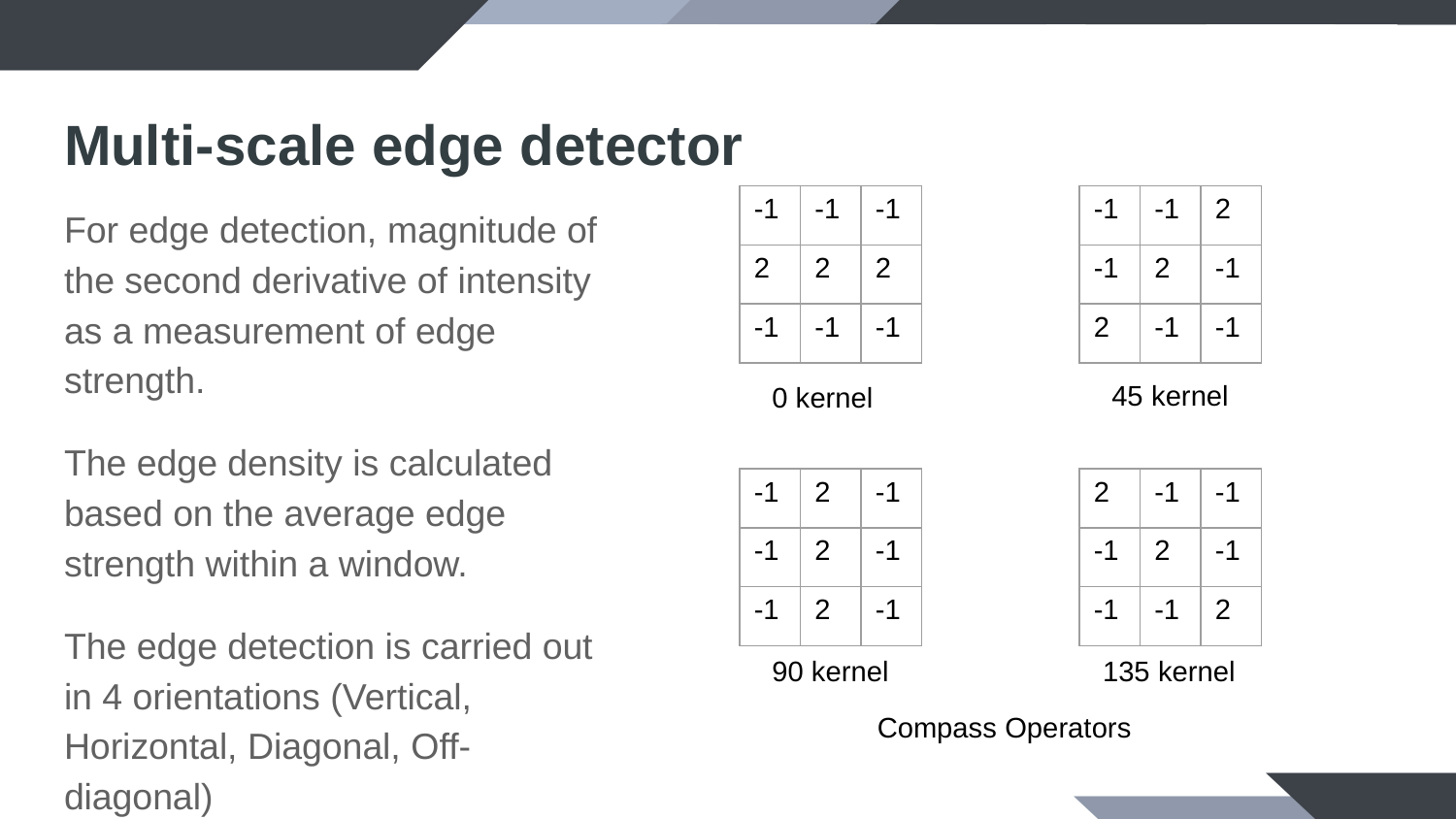

# Multi-scale edge detector
For edge detection, magnitude of the second derivative of intensity as a measurement of edge strength.
The edge density is calculated based on the average edge strength within a window.
The edge detection is carried out in 4 orientations (Vertical, Horizontal, Diagonal, Off-diagonal)
| -1 | -1 | -1 |
| --- | --- | --- |
| 2 | 2 | 2 |
| -1 | -1 | -1 |
| -1 | -1 | 2 |
| --- | --- | --- |
| -1 | 2 | -1 |
| 2 | -1 | -1 |
45 kernel
0 kernel
| -1 | 2 | -1 |
| --- | --- | --- |
| -1 | 2 | -1 |
| -1 | 2 | -1 |
| 2 | -1 | -1 |
| --- | --- | --- |
| -1 | 2 | -1 |
| -1 | -1 | 2 |
90 kernel
135 kernel
Compass Operators